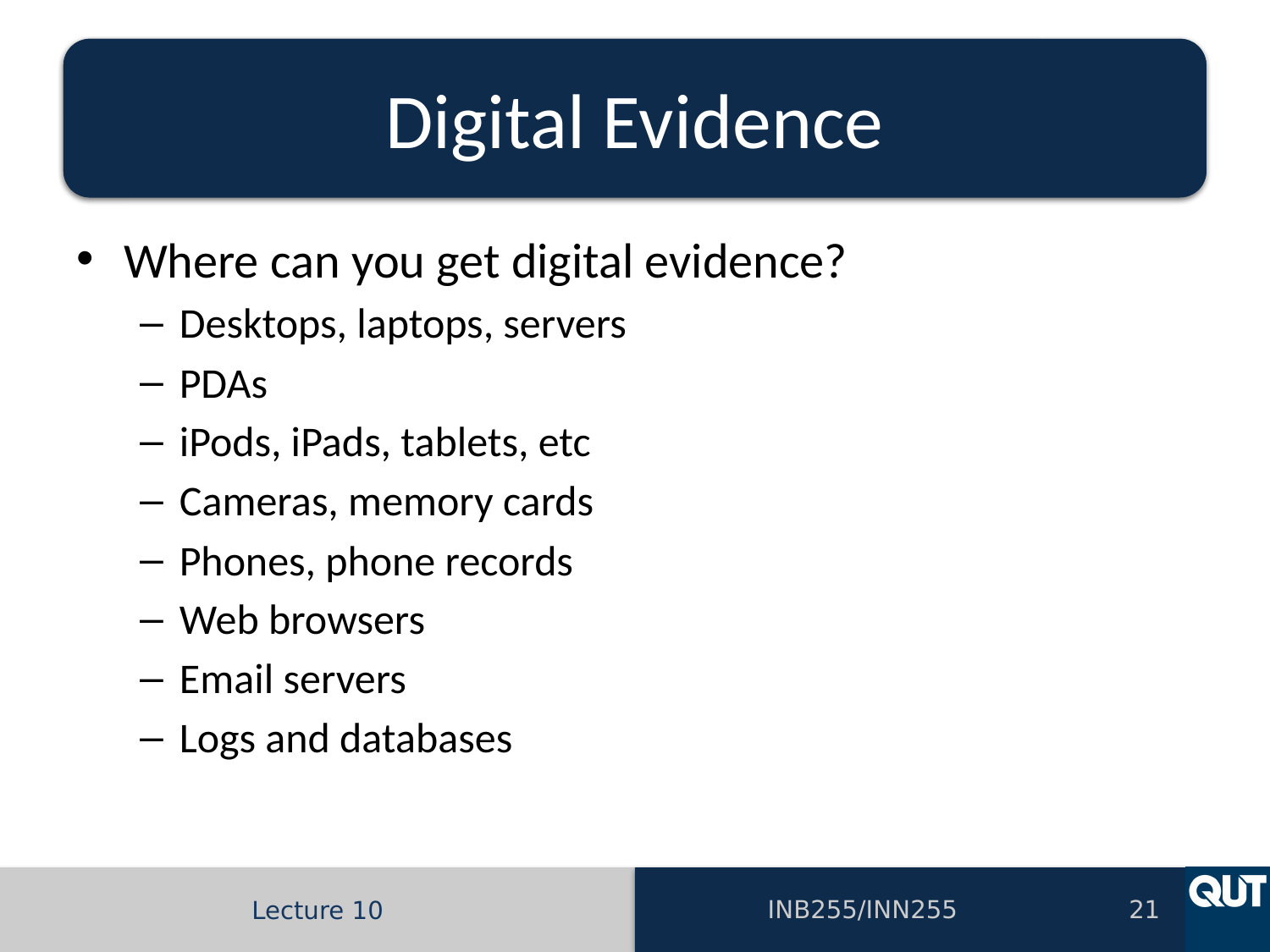

# Digital Evidence
Where can you get digital evidence?
Desktops, laptops, servers
PDAs
iPods, iPads, tablets, etc
Cameras, memory cards
Phones, phone records
Web browsers
Email servers
Logs and databases

Lecture 10